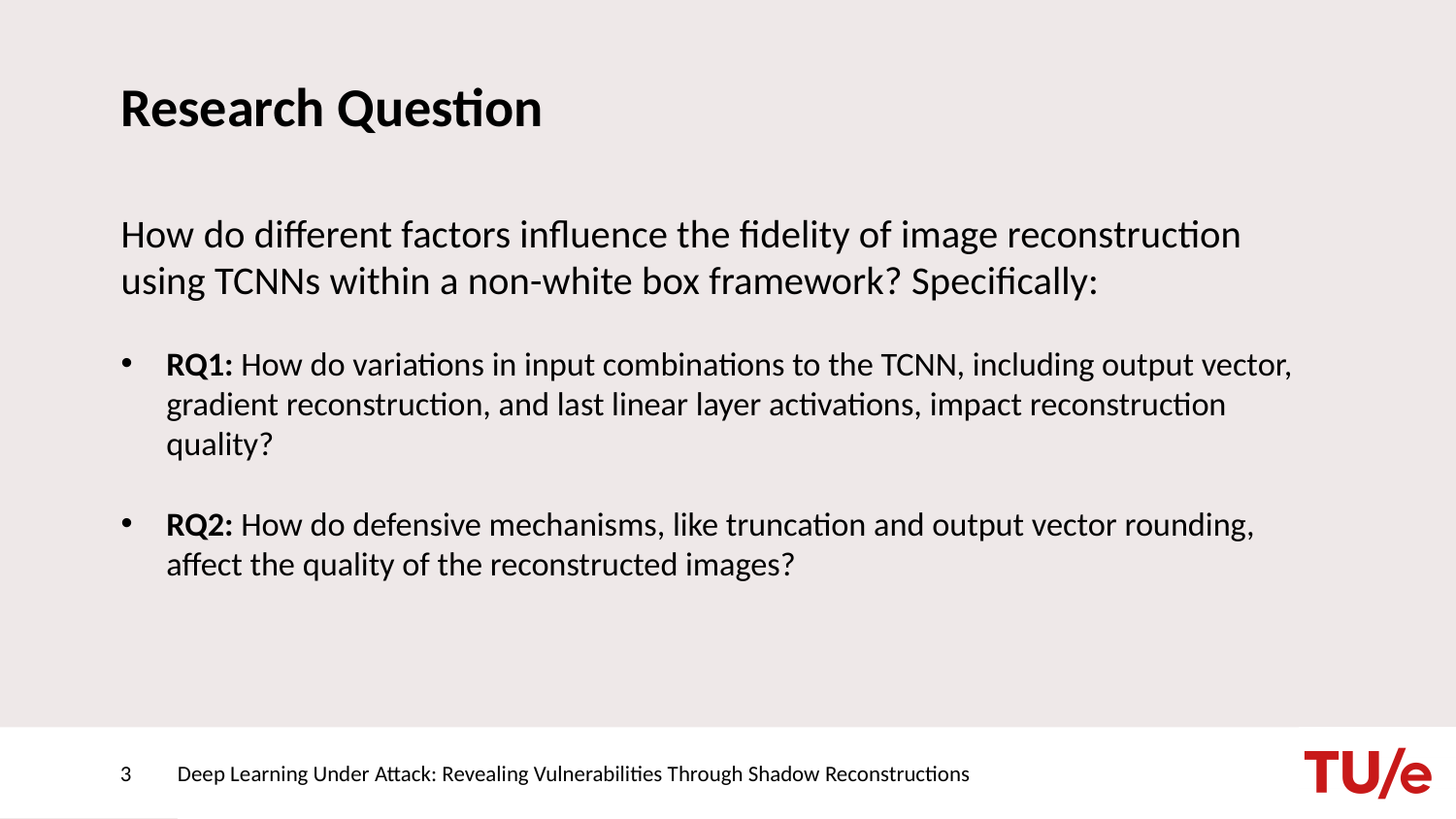

# Research Question
How do different factors influence the fidelity of image reconstruction using TCNNs within a non-white box framework? Specifically:

RQ1: How do variations in input combinations to the TCNN, including output vector, gradient reconstruction, and last linear layer activations, impact reconstruction quality?

RQ2: How do defensive mechanisms, like truncation and output vector rounding, affect the quality of the reconstructed images?
3
Deep Learning Under Attack: Revealing Vulnerabilities Through Shadow Reconstructions